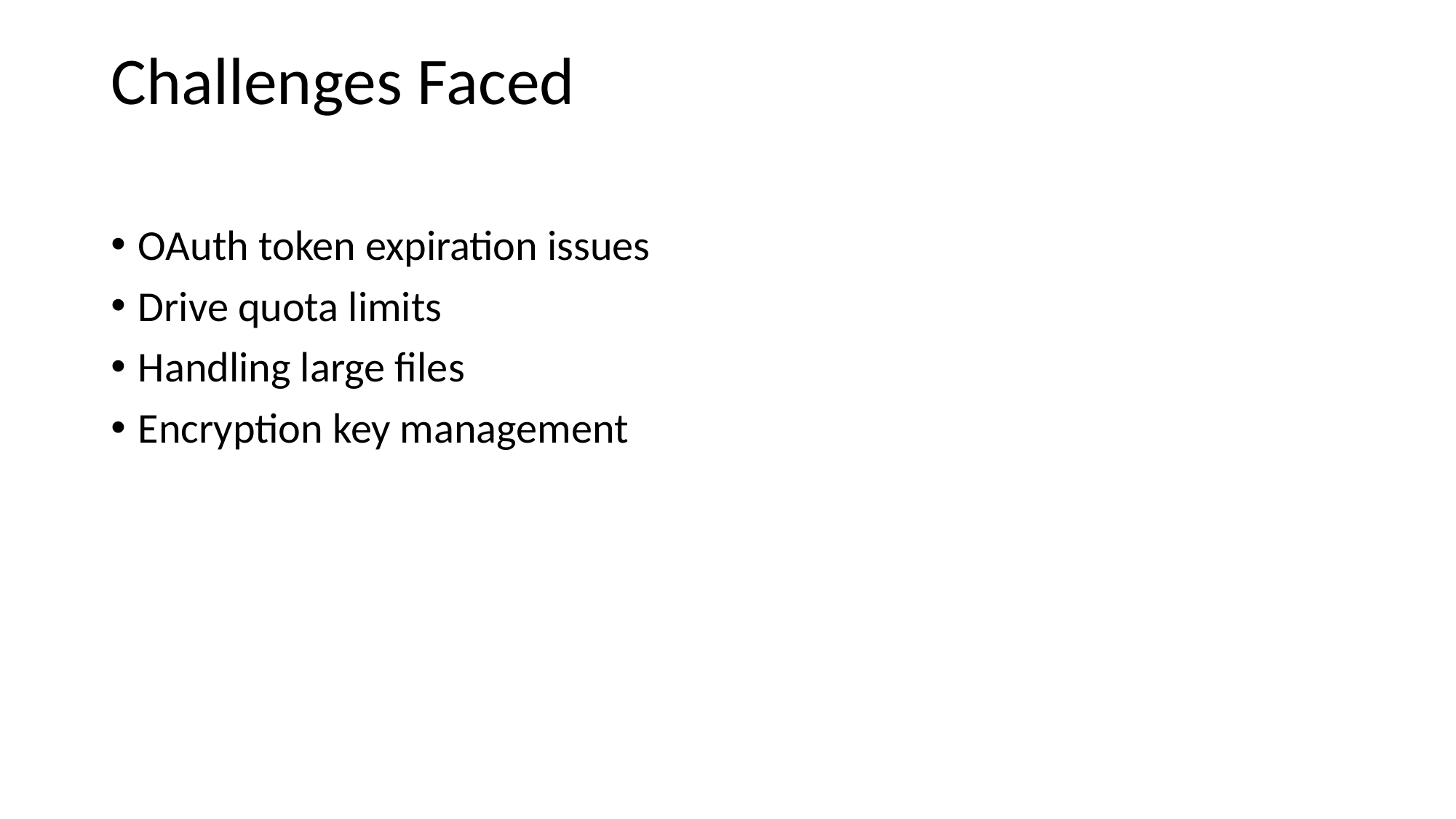

# Challenges Faced
OAuth token expiration issues
Drive quota limits
Handling large files
Encryption key management